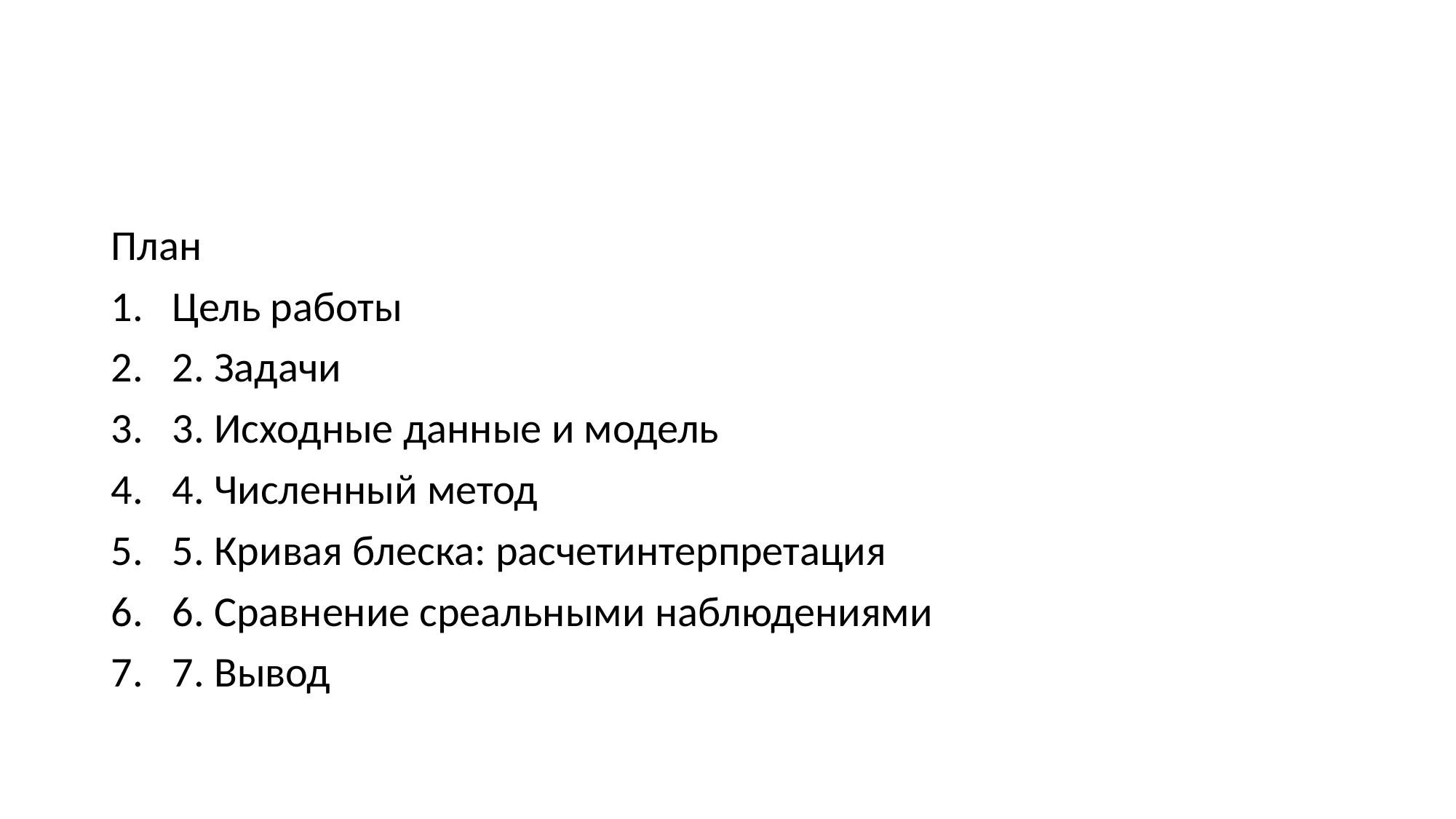

План
Цель работы
2. Задачи
3. Исходные данные и модель
4. Численный метод
5. Кривая блеска: расчетинтерпретация
6. Сравнение среальными наблюдениями
7. Вывод